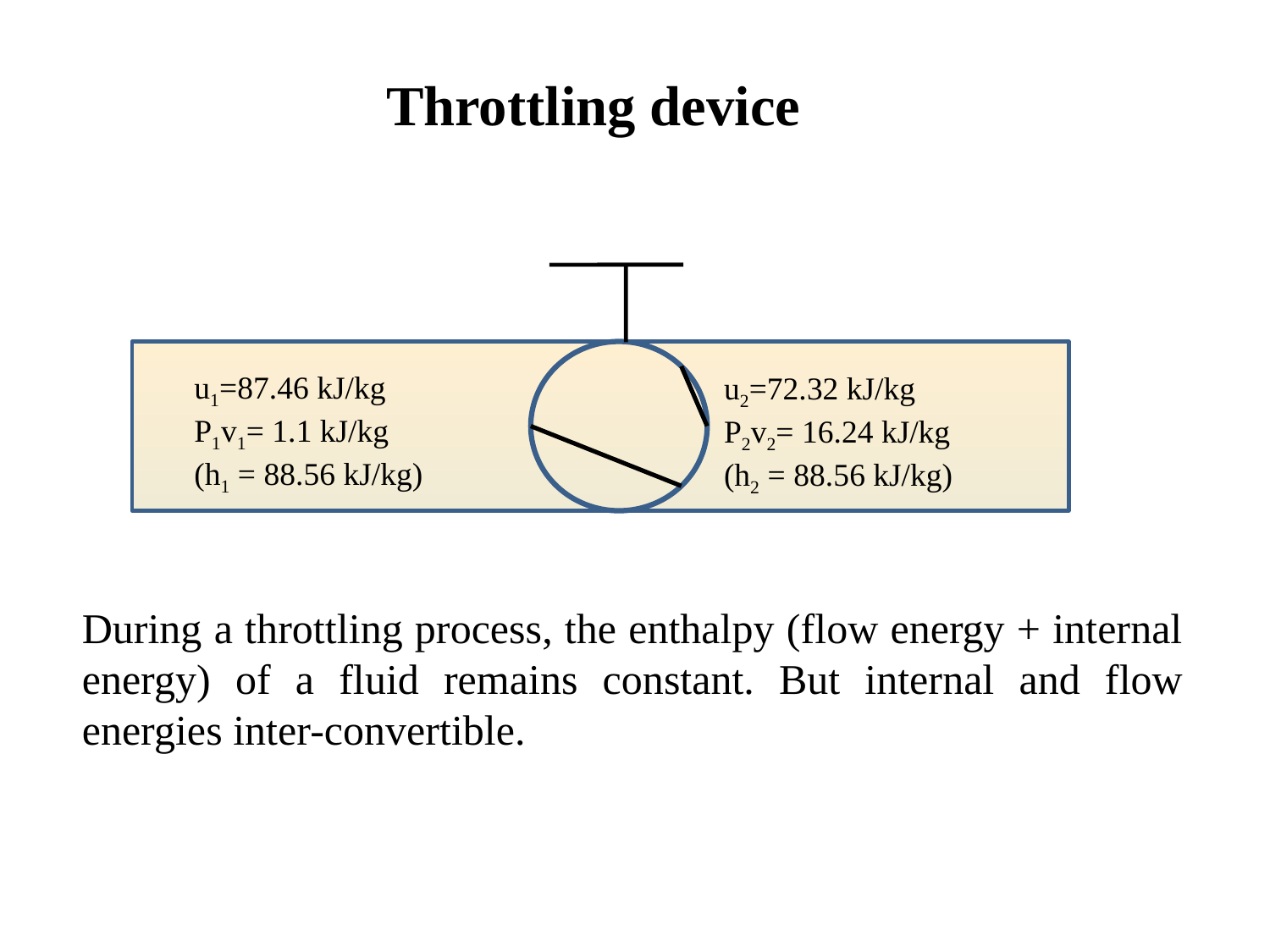

Throttling device

u1=87.46 kJ/kg
P1v1= 1.1 kJ/kg
(h1 = 88.56 kJ/kg)
u2=72.32 kJ/kg
P2v2= 16.24 kJ/kg
(h2 = 88.56 kJ/kg)
During a throttling process, the enthalpy (flow energy + internal energy) of a fluid remains constant. But internal and flow energies inter-convertible.